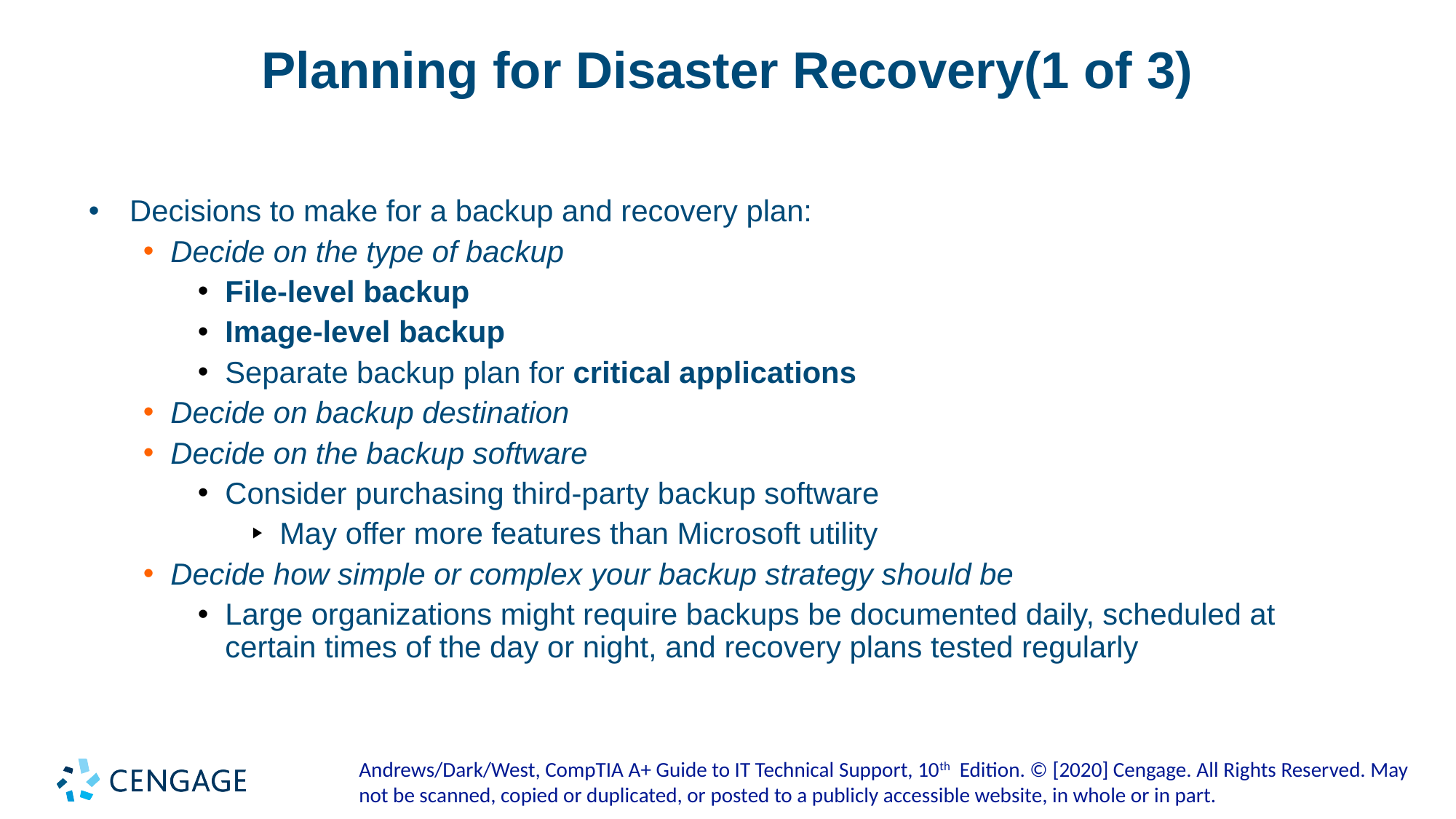

# Planning for Disaster Recovery(1 of 3)
Decisions to make for a backup and recovery plan:
Decide on the type of backup
File-level backup
Image-level backup
Separate backup plan for critical applications
Decide on backup destination
Decide on the backup software
Consider purchasing third-party backup software
May offer more features than Microsoft utility
Decide how simple or complex your backup strategy should be
Large organizations might require backups be documented daily, scheduled at certain times of the day or night, and recovery plans tested regularly